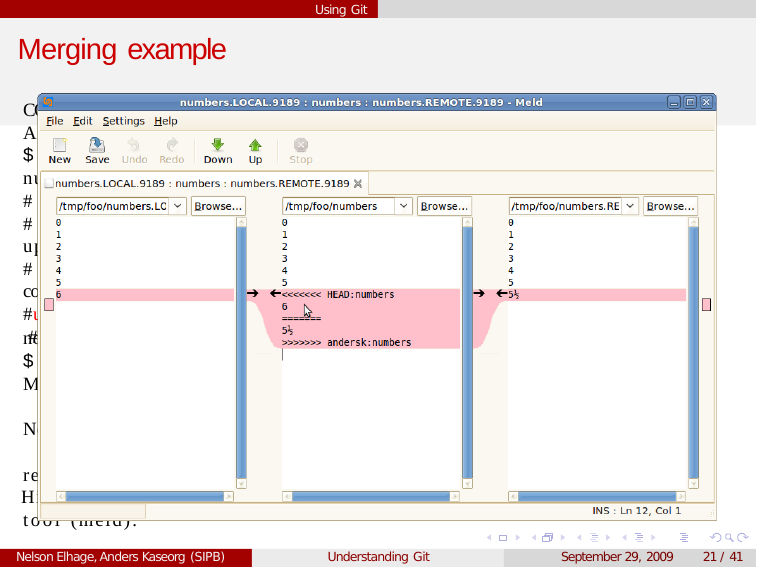

Using Git

# Merging example

CONFLICT (content): Merge conflict in numbers
Automatic merge failed; fix conflicts and then commit the result.
$ git status  numbers: needs merge  # On branch master
# Changed but not updated:
#	(use  "git  add  <file>..."  to  update  what	com  #
#unmerged:	numbers  #

will be
mitted)
no changes added to commit (use "git add" and/or
$ git mergetool
Merging the files: numbers
mmit -a")
"git co
Normal merge conflict for ’numbers’:  local: modified
remote: modified
Hit return to start merge resolution tool (meld):

Nelson Elhage, Anders Kaseorg (SIPB)
Understanding Git
September 29, 2009
21 / 41